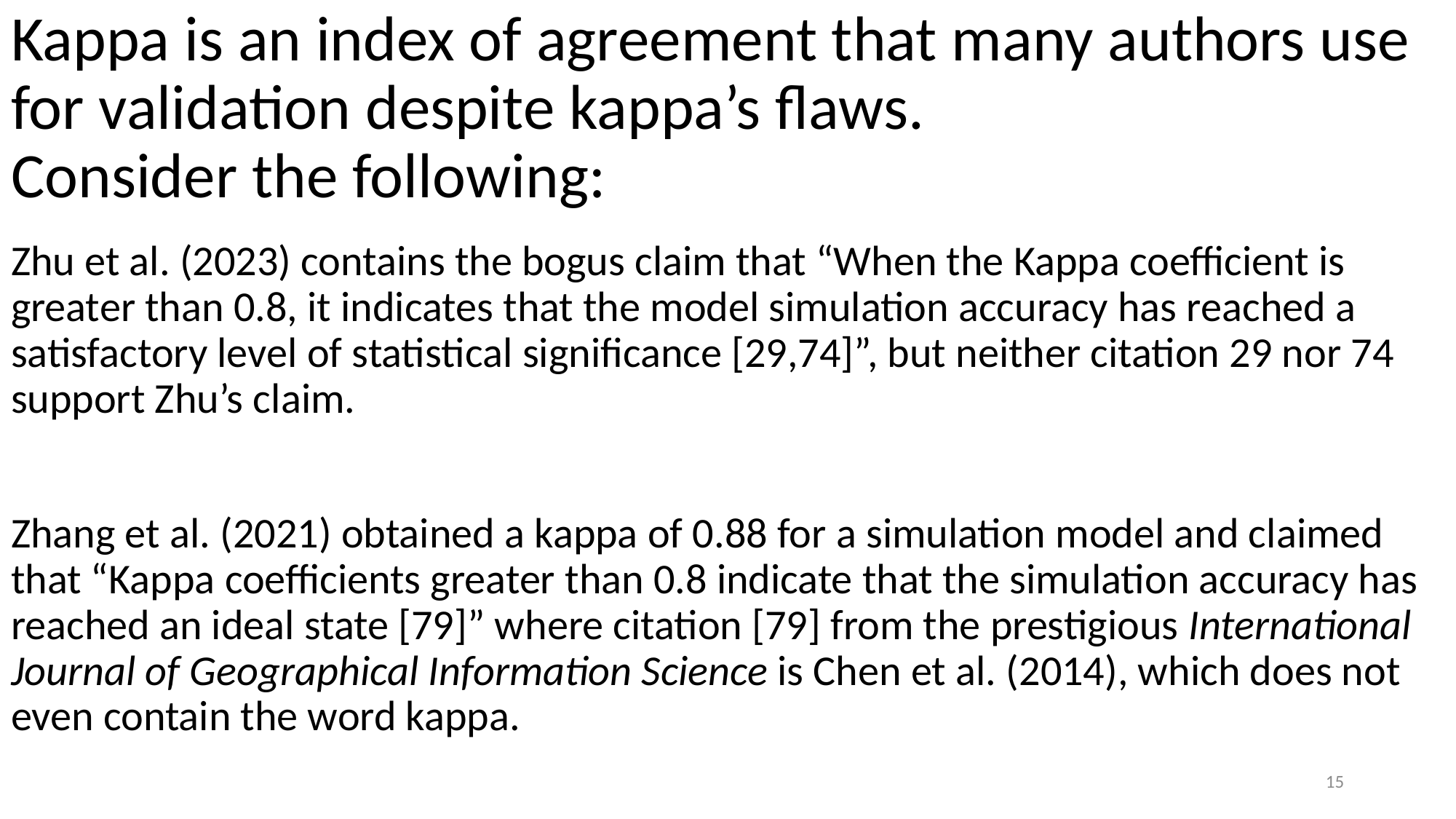

# Kappa is an index of agreement that many authors use for validation despite kappa’s flaws. Consider the following:
Zhu et al. (2023) contains the bogus claim that “When the Kappa coefficient is greater than 0.8, it indicates that the model simulation accuracy has reached a satisfactory level of statistical significance [29,74]”, but neither citation 29 nor 74 support Zhu’s claim.

Zhang et al. (2021) obtained a kappa of 0.88 for a simulation model and claimed that “Kappa coefficients greater than 0.8 indicate that the simulation accuracy has reached an ideal state [79]” where citation [79] from the prestigious International Journal of Geographical Information Science is Chen et al. (2014), which does not even contain the word kappa.
15